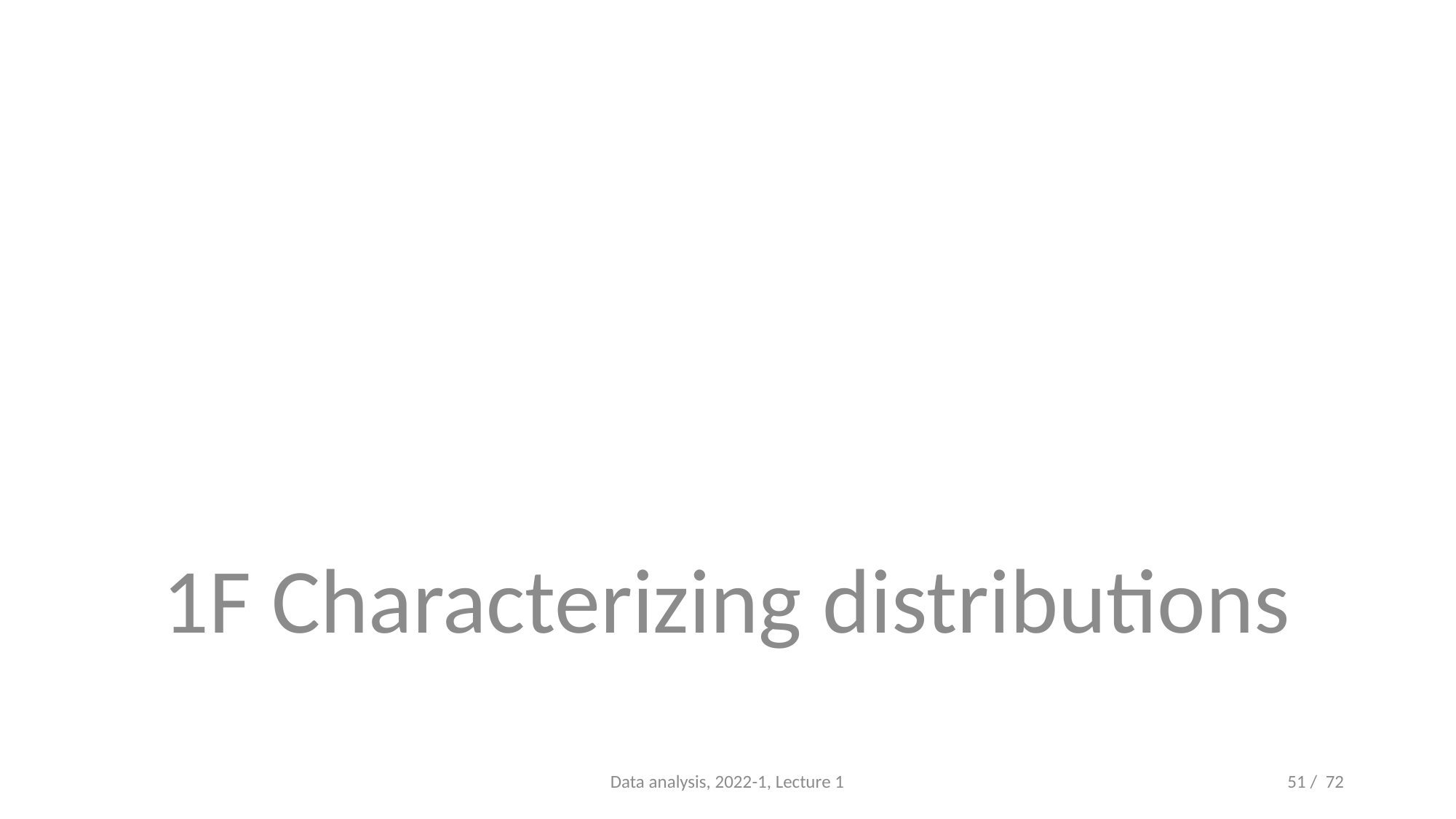

#
1F Characterizing distributions
Data analysis, 2022-1, Lecture 1
51 /  72